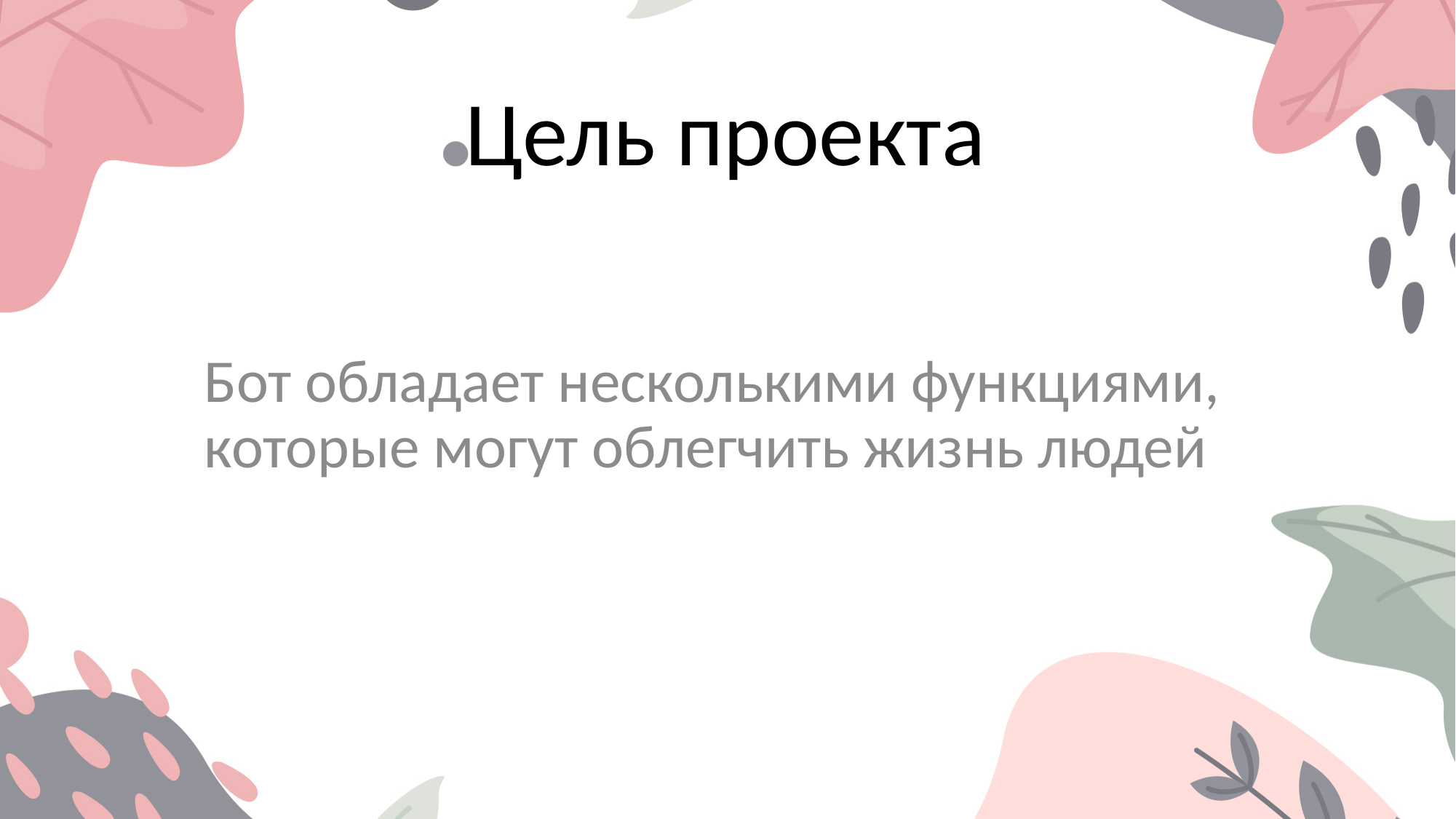

# Цель проекта
Бот обладает несколькими функциями, которые могут облегчить жизнь людей